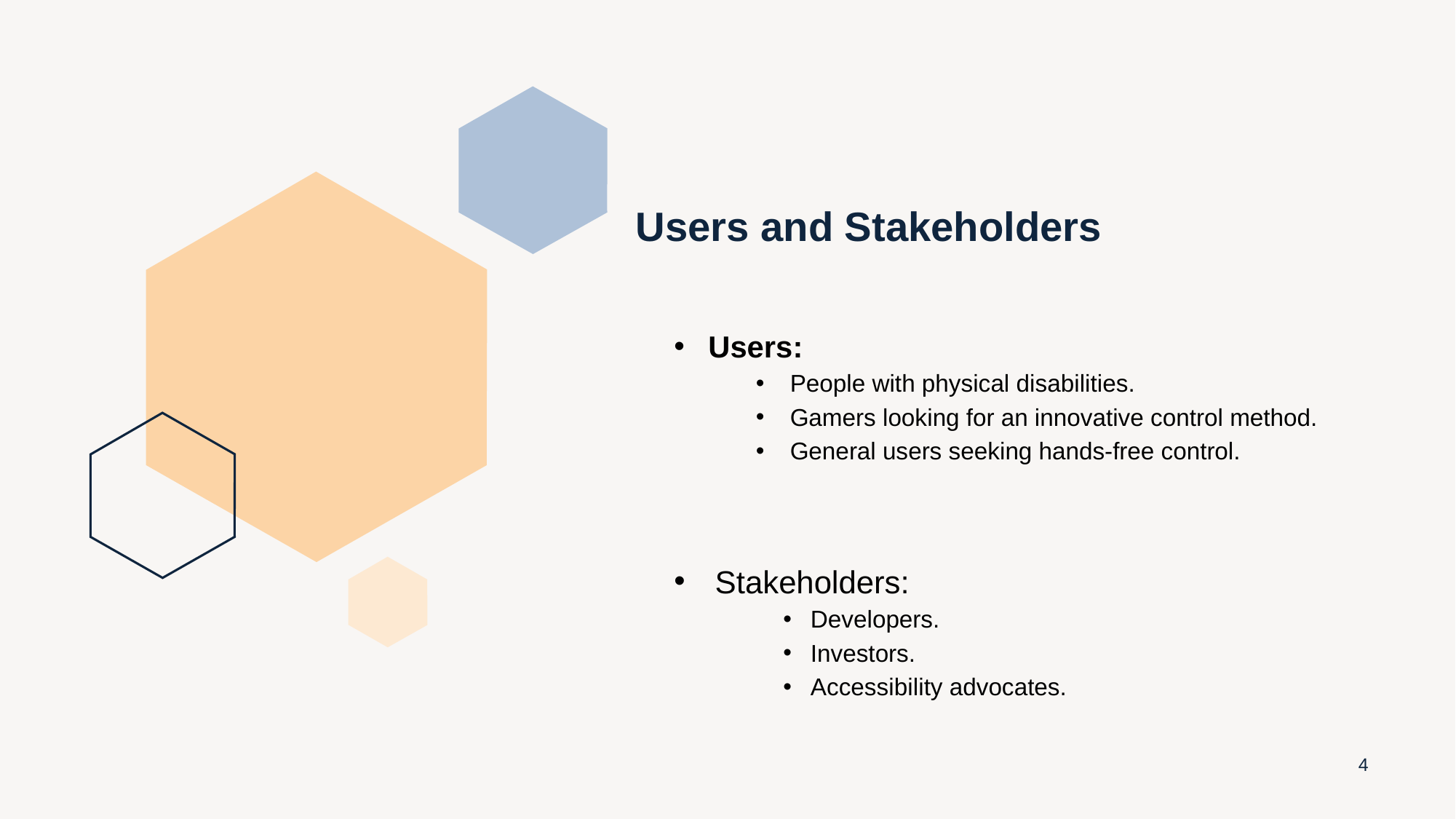

# Users and Stakeholders
Users:
People with physical disabilities.
Gamers looking for an innovative control method.
General users seeking hands-free control.

Stakeholders:
Developers.
Investors.
Accessibility advocates.
4